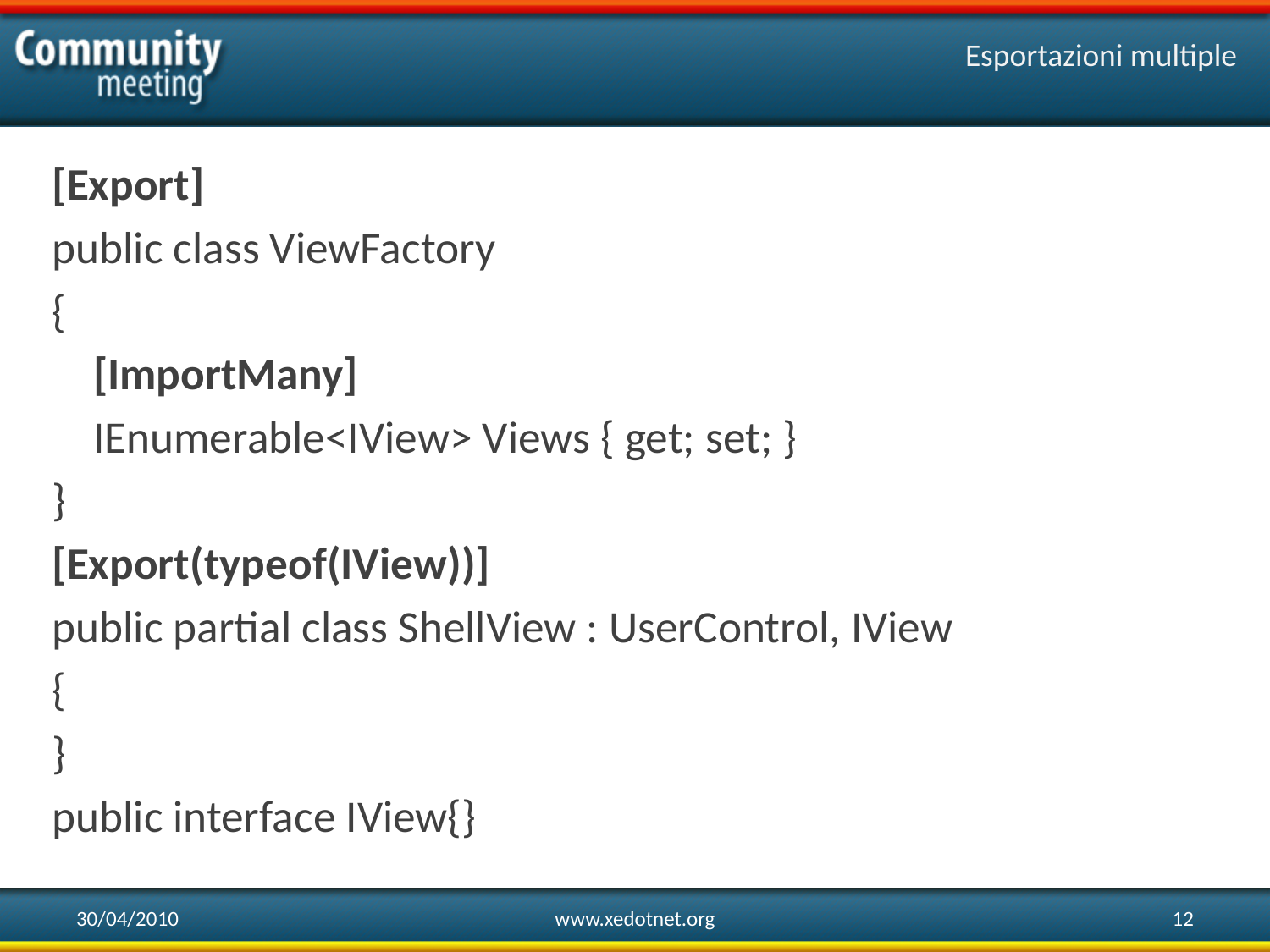

# Esportazioni multiple
[Export]
public class ViewFactory
{
    [ImportMany]
    IEnumerable<IView> Views { get; set; }
}
[Export(typeof(IView))]
public partial class ShellView : UserControl, IView
{
}
public interface IView{}
30/04/2010
www.xedotnet.org
12